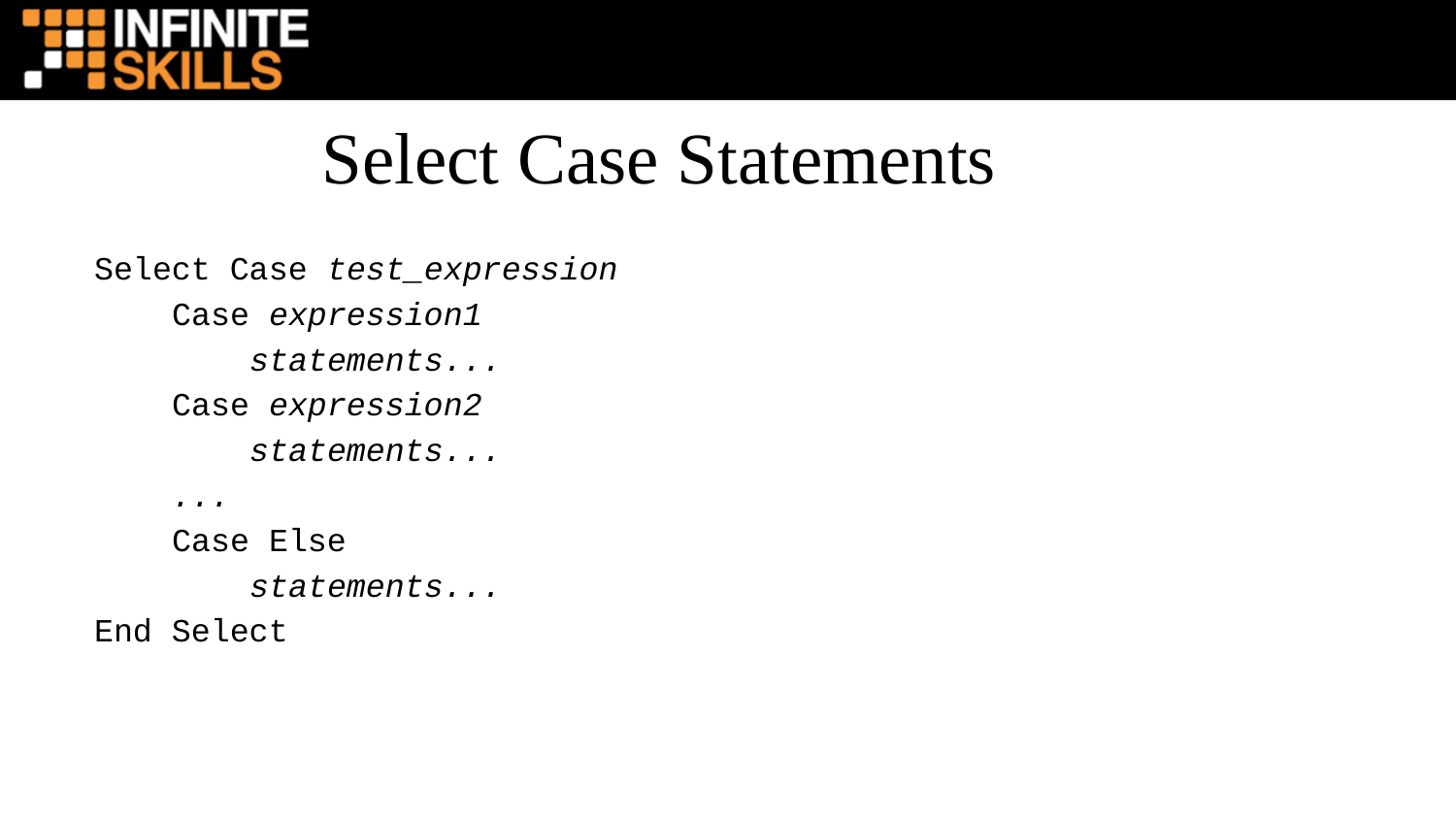

Select Case Statements
Select Case test_expression
    Case expression1
        statements...
    Case expression2
        statements...
    ...
    Case Else
        statements...
End Select